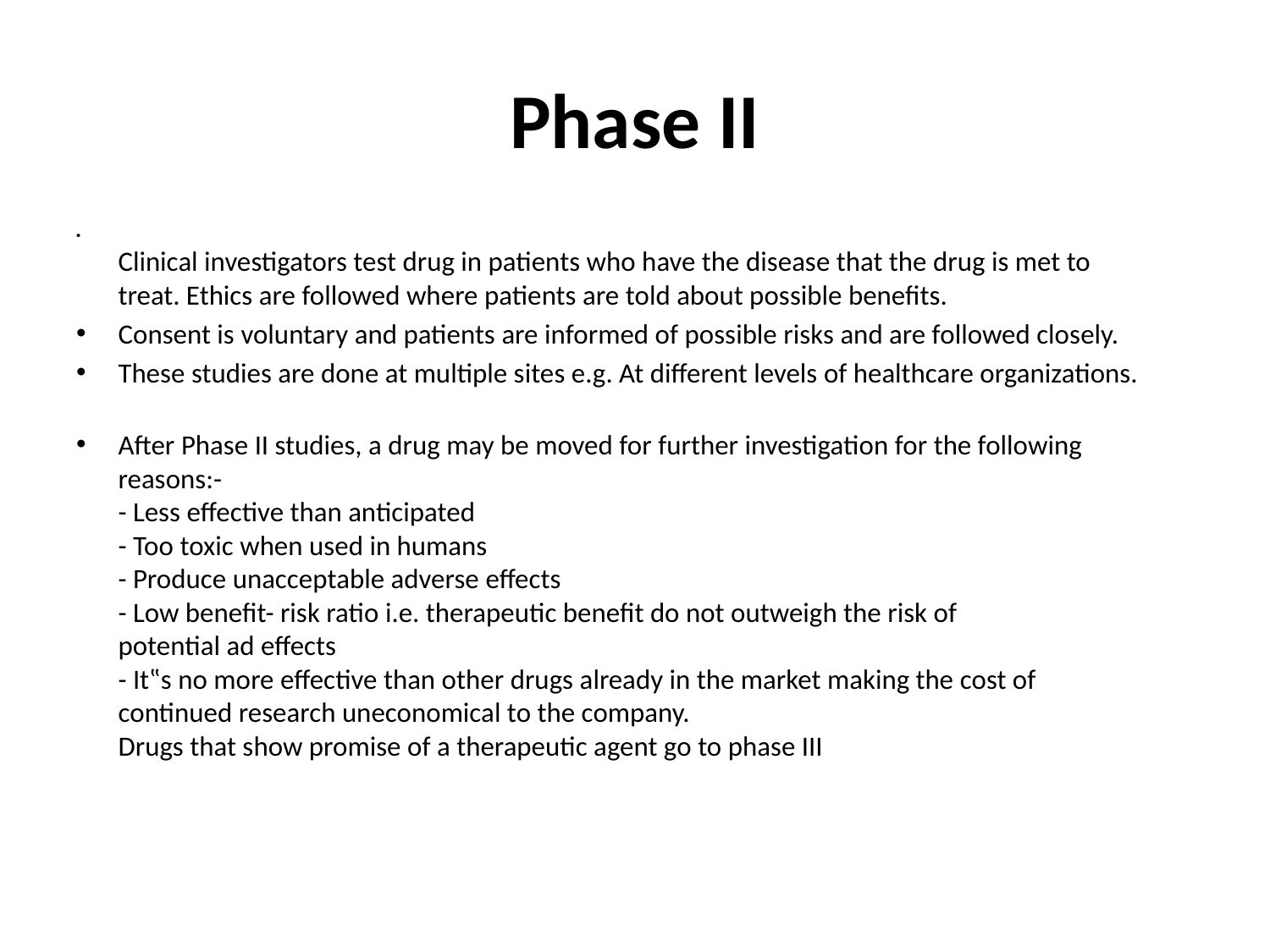

# Phase II
Clinical investigators test drug in patients who have the disease that the drug is met to
treat. Ethics are followed where patients are told about possible benefits.
Consent is voluntary and patients are informed of possible risks and are followed closely.
These studies are done at multiple sites e.g. At different levels of healthcare organizations.
After Phase II studies, a drug may be moved for further investigation for the following
reasons:-
- Less effective than anticipated
- Too toxic when used in humans
- Produce unacceptable adverse effects
- Low benefit- risk ratio i.e. therapeutic benefit do not outweigh the risk of
potential ad effects
- It‟s no more effective than other drugs already in the market making the cost of
continued research uneconomical to the company.
Drugs that show promise of a therapeutic agent go to phase III